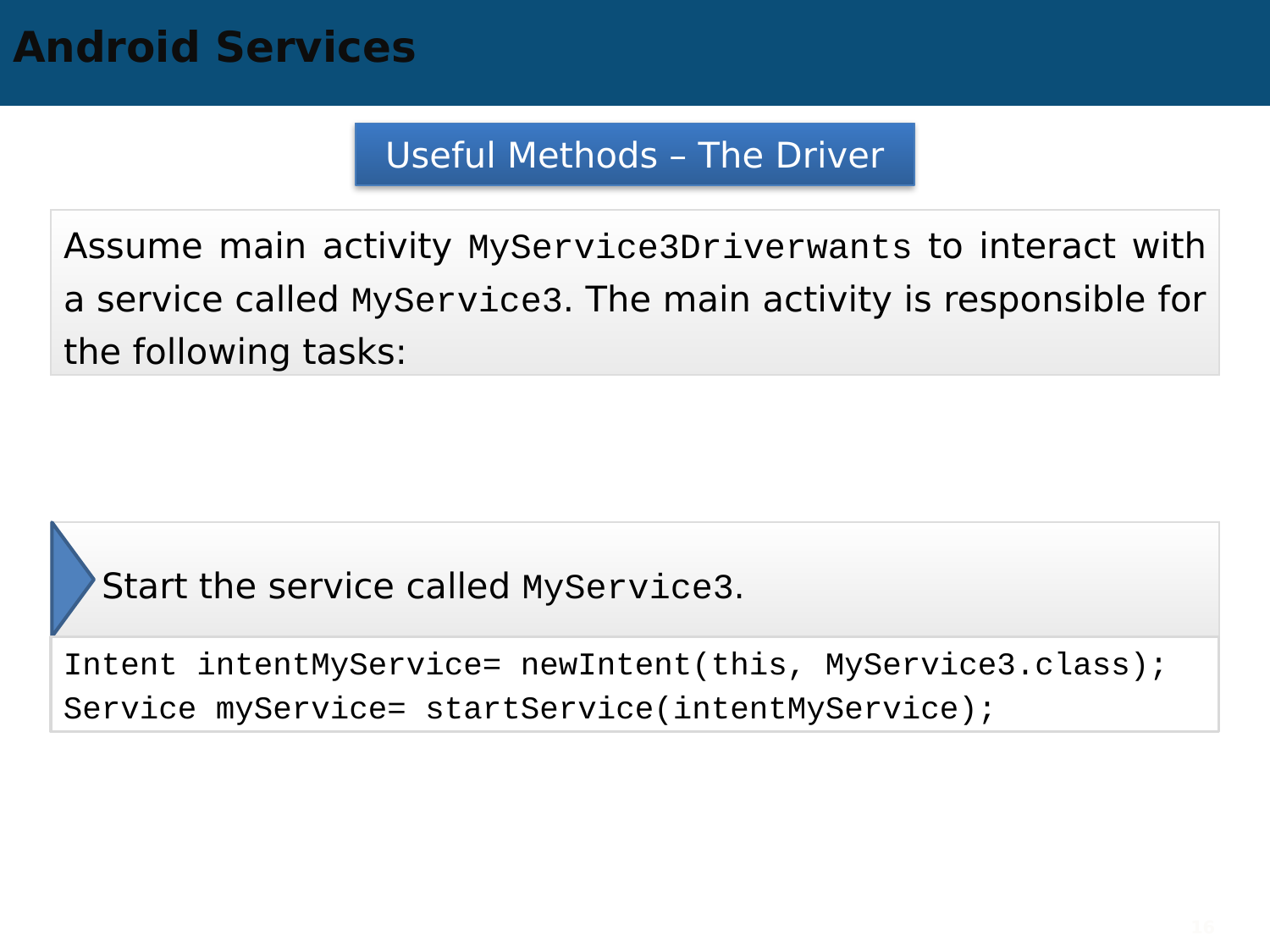

# Android Services
Useful Methods – The Driver
Assume main activity MyService3Driverwants to interact with a service called MyService3. The main activity is responsible for the following tasks:
Start the service called MyService3.

Intent intentMyService= newIntent(this, MyService3.class);
Service myService= startService(intentMyService);